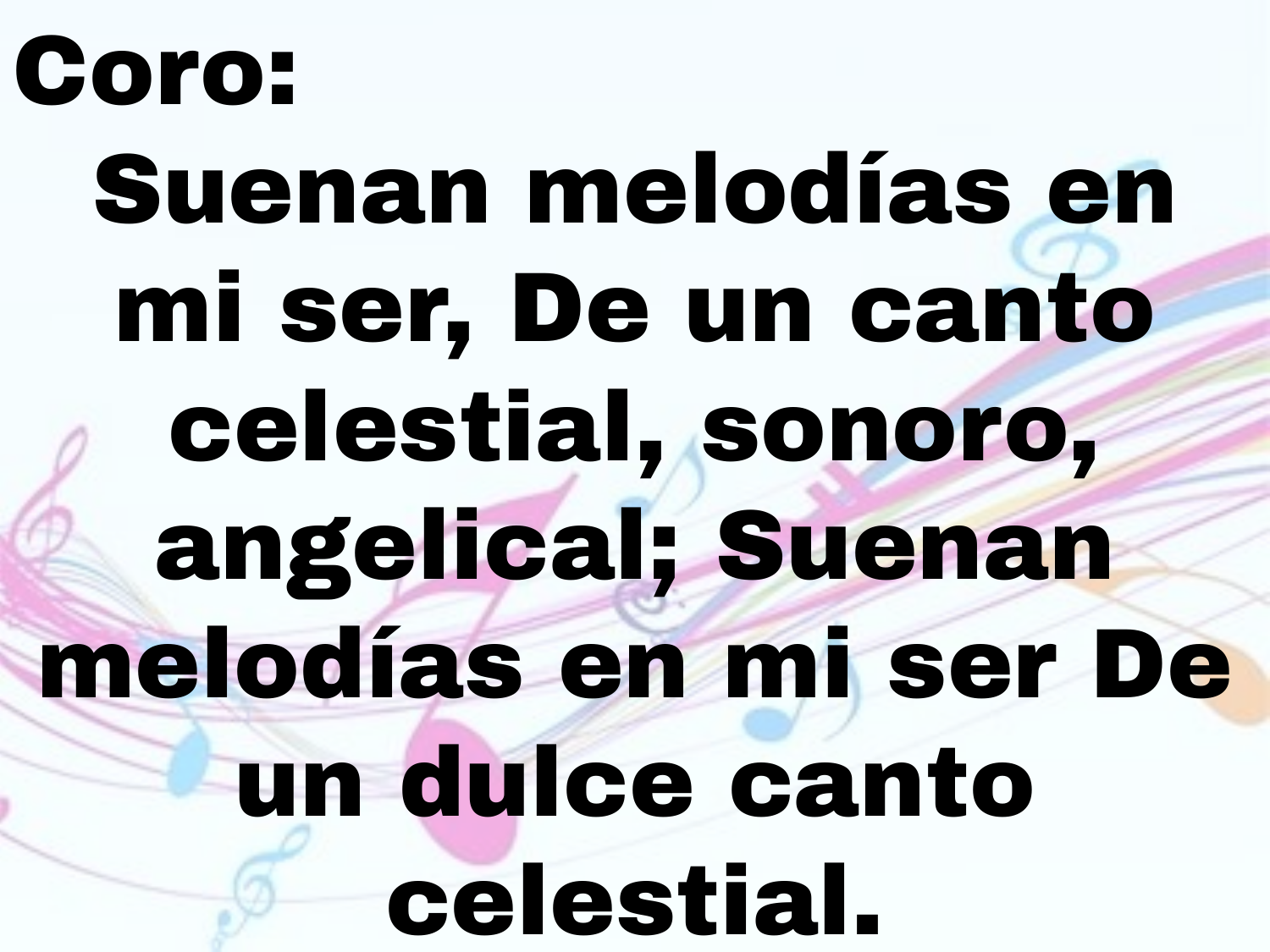

Coro:
Suenan melodías en mi ser, De un canto celestial, sonoro, angelical; Suenan melodías en mi ser De un dulce canto celestial.